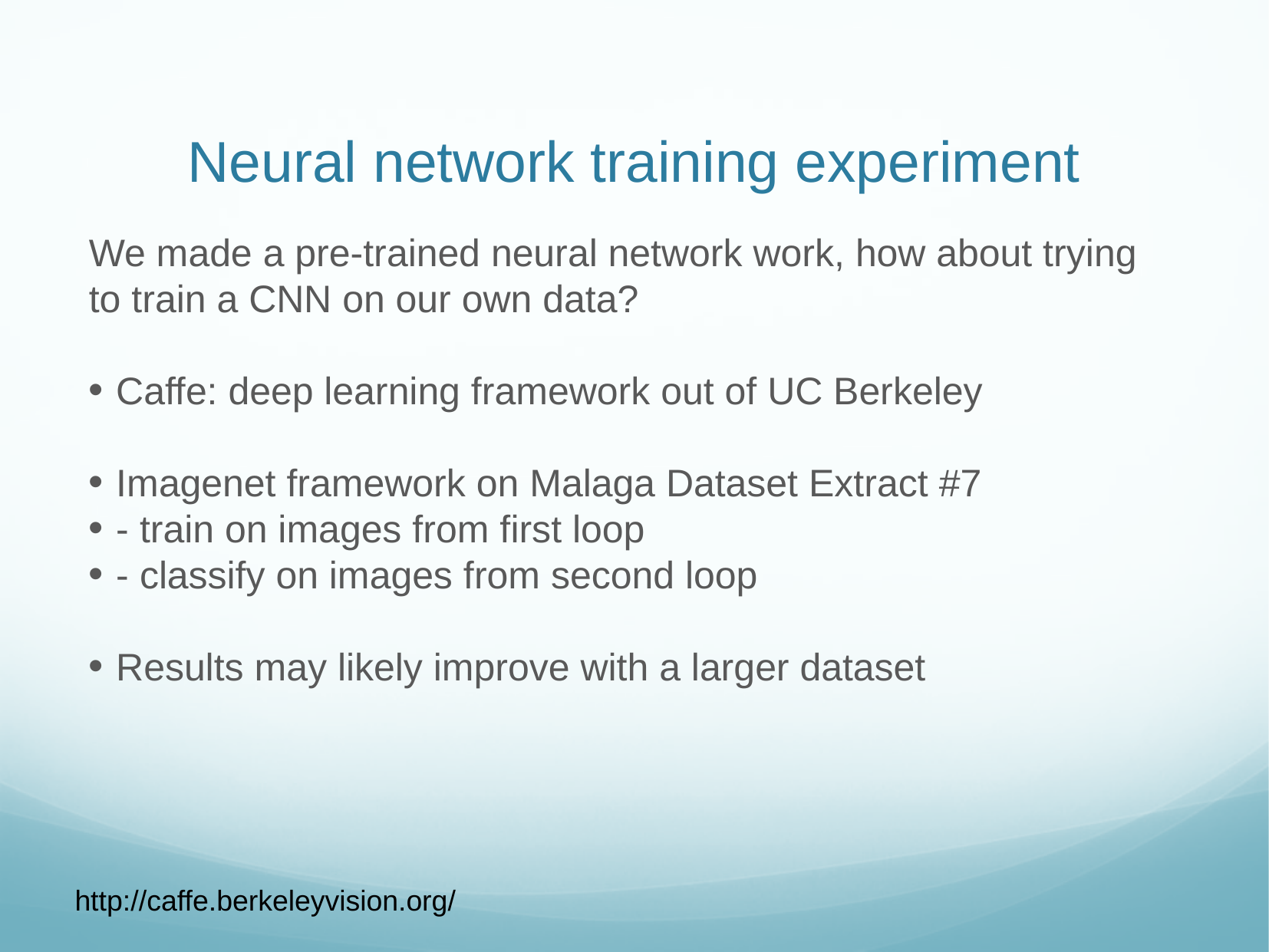

Neural network training experiment
We made a pre-trained neural network work, how about trying to train a CNN on our own data?

Caffe: deep learning framework out of UC Berkeley

Imagenet framework on Malaga Dataset Extract #7
- train on images from first loop
- classify on images from second loop

Results may likely improve with a larger dataset

http://caffe.berkeleyvision.org/